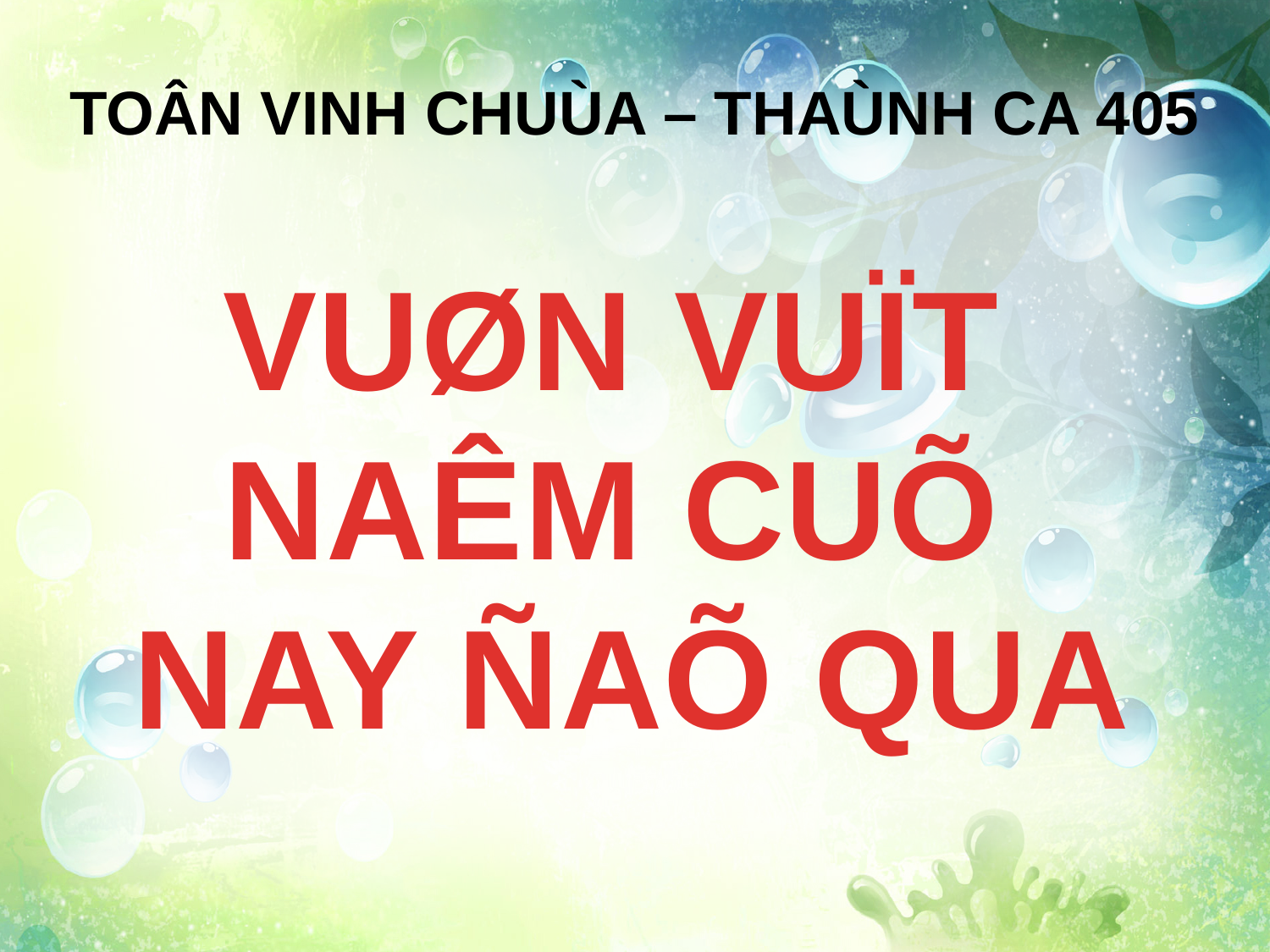

TOÂN VINH CHUÙA – THAÙNH CA 405
VUØN VUÏT
NAÊM CUÕ
NAY ÑAÕ QUA